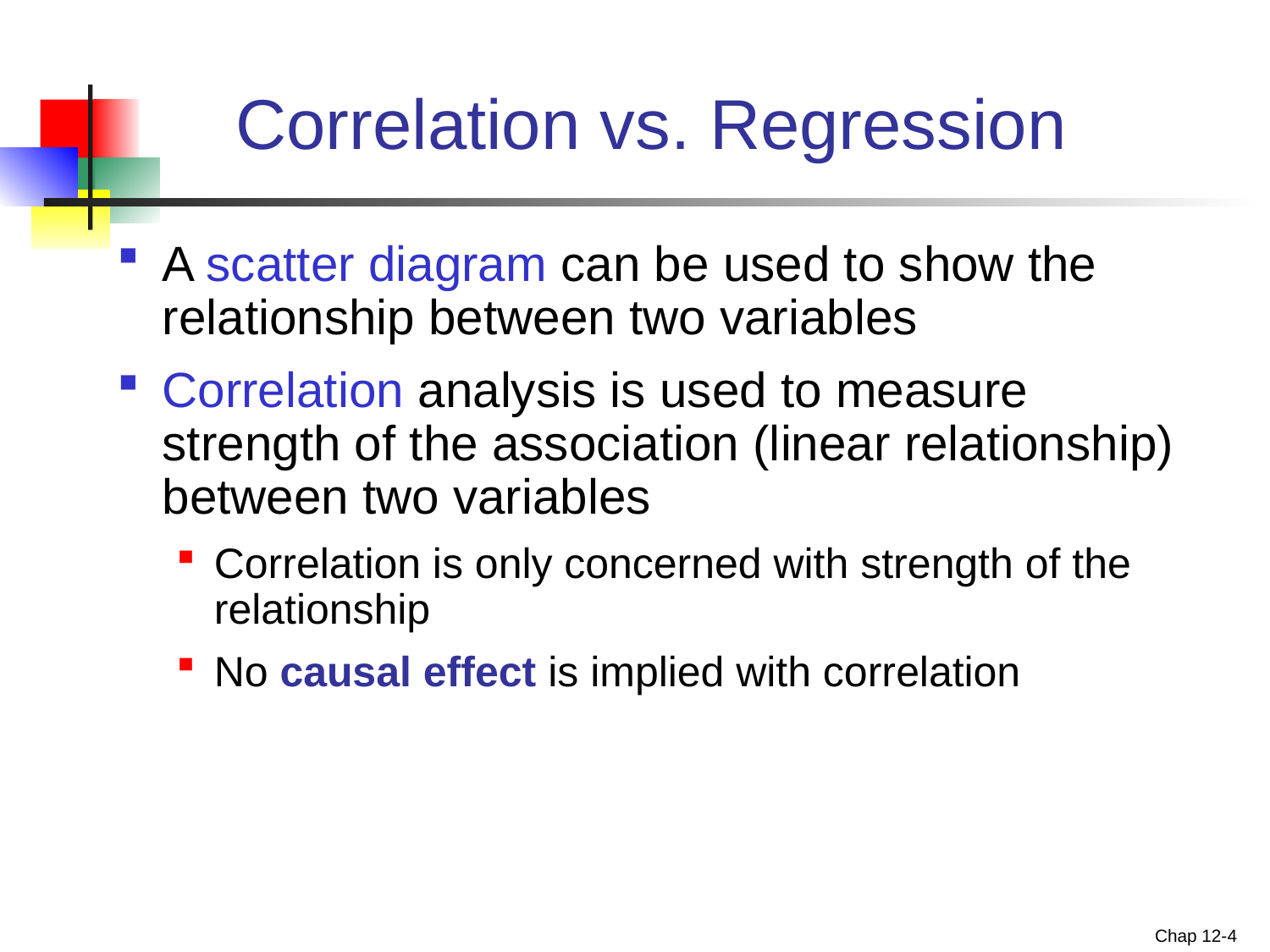

# Correlation vs. Regression
A scatter diagram can be used to show the relationship between two variables
Correlation analysis is used to measure strength of the association (linear relationship) between two variables
Correlation is only concerned with strength of the relationship
No causal effect is implied with correlation

Chap 12-4